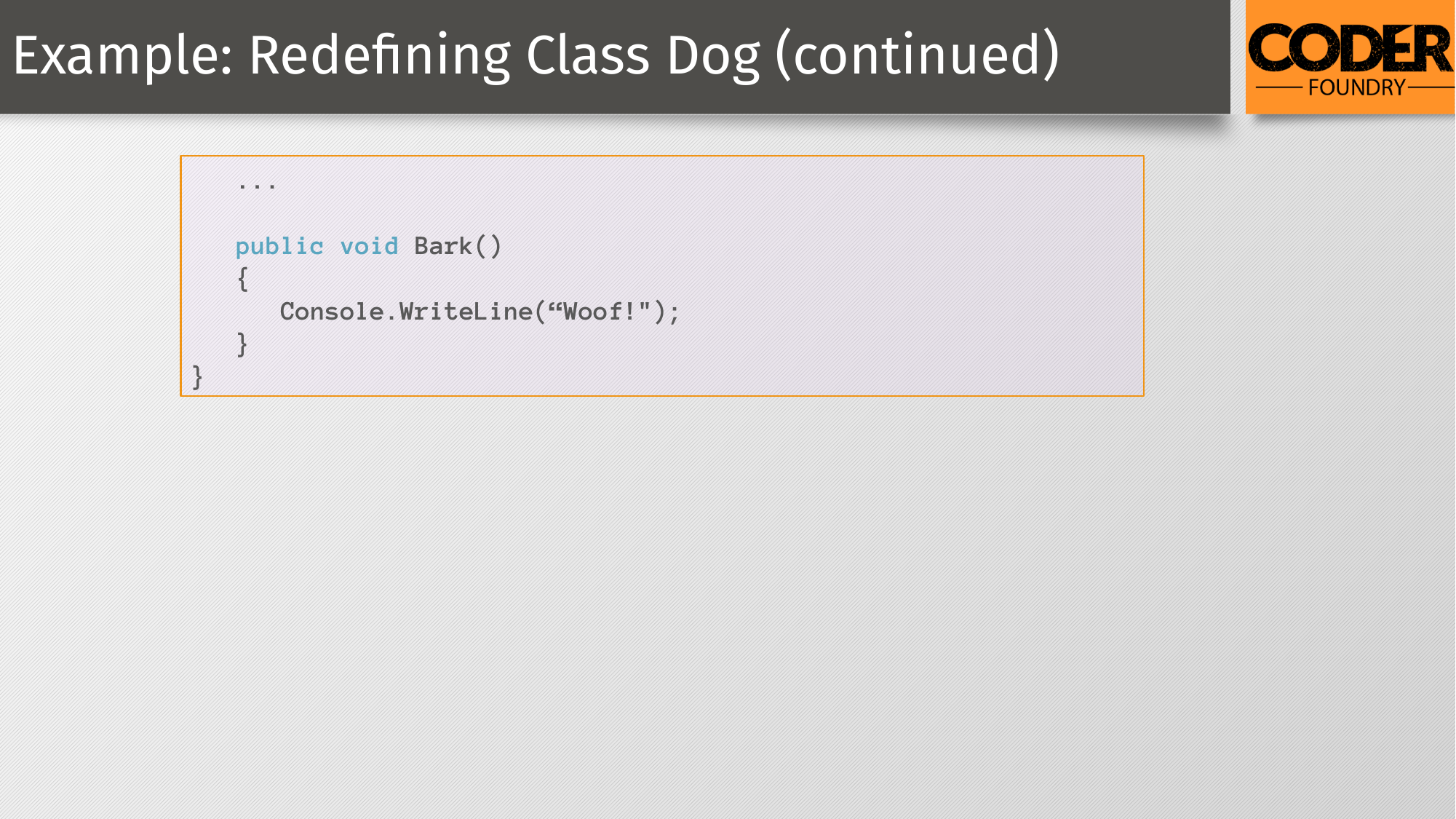

# Example: Redefining Class Dog (continued)
   ...

   public void Bark()
   {
      Console.WriteLine(“Woof!");
   }
}